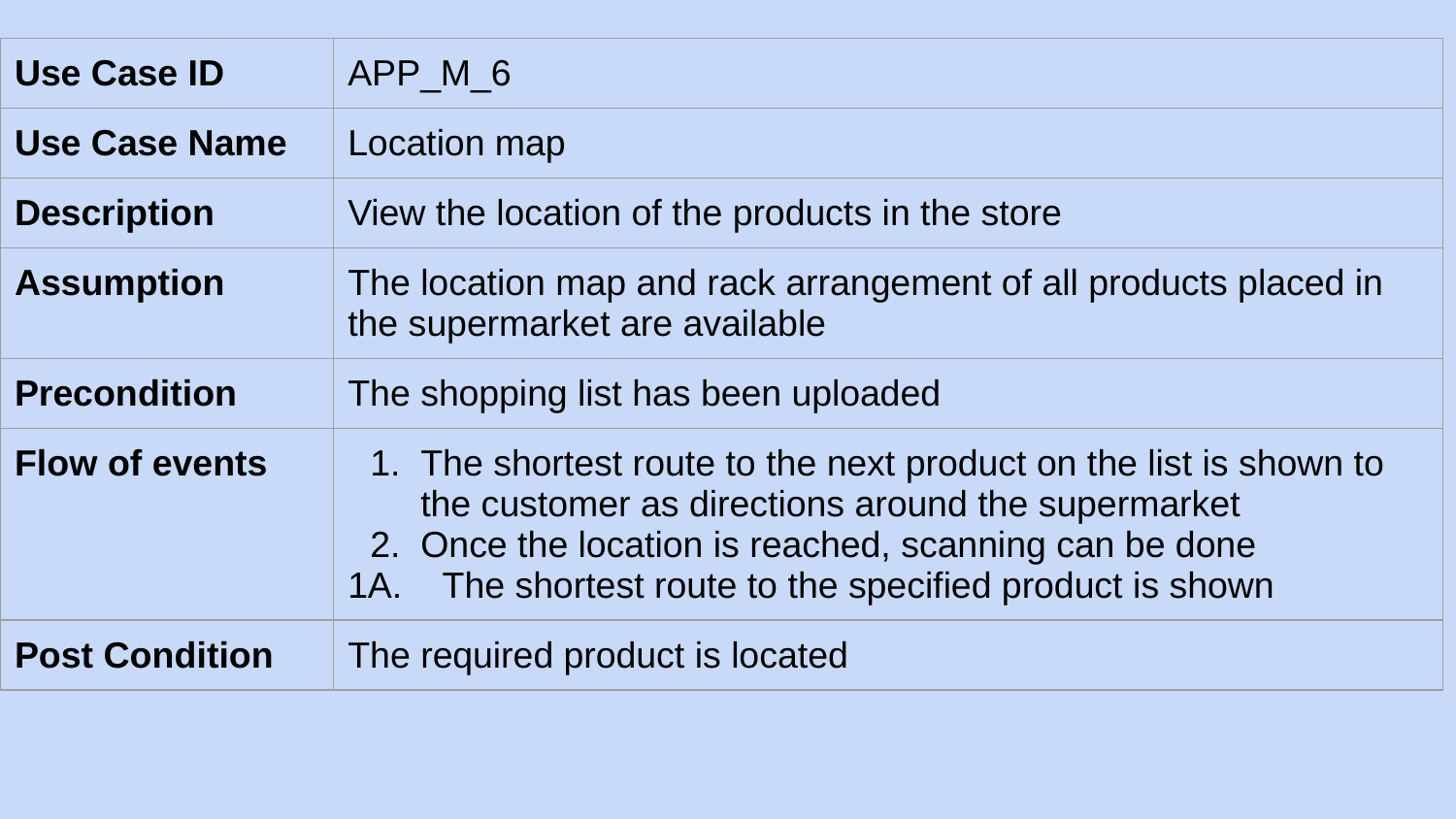

| Use Case ID | APP\_M\_6 |
| --- | --- |
| Use Case Name | Location map |
| Description | View the location of the products in the store |
| Assumption | The location map and rack arrangement of all products placed in the supermarket are available |
| Precondition | The shopping list has been uploaded |
| Flow of events | The shortest route to the next product on the list is shown to the customer as directions around the supermarket Once the location is reached, scanning can be done 1A. The shortest route to the specified product is shown |
| Post Condition | The required product is located |